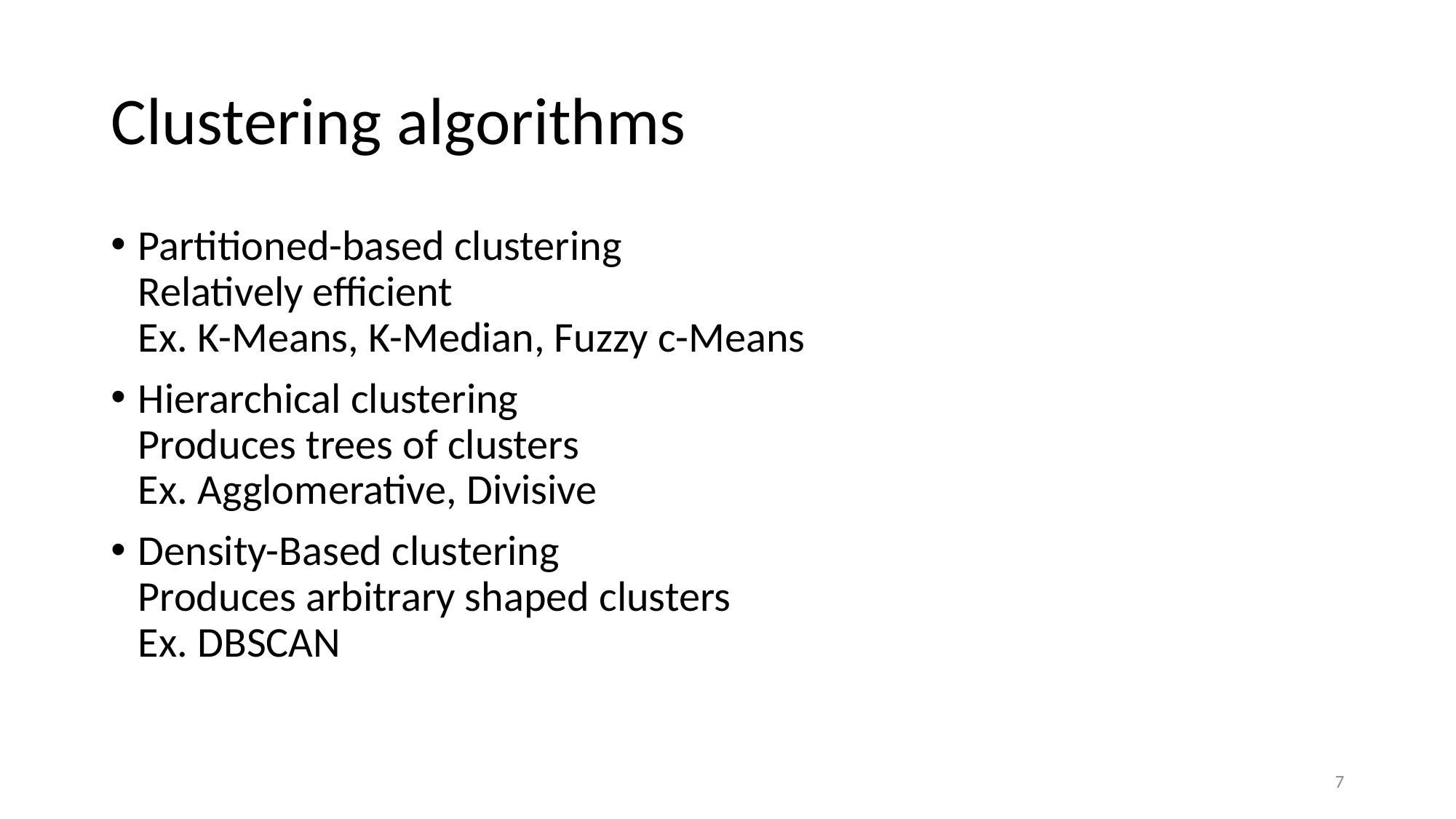

# Clustering algorithms
Partitioned-based clustering
Relatively efficient
Ex. K-Means, K-Median, Fuzzy c-Means
Hierarchical clustering
Produces trees of clusters
Ex. Agglomerative, Divisive
Density-Based clustering
Produces arbitrary shaped clusters
Ex. DBSCAN
7